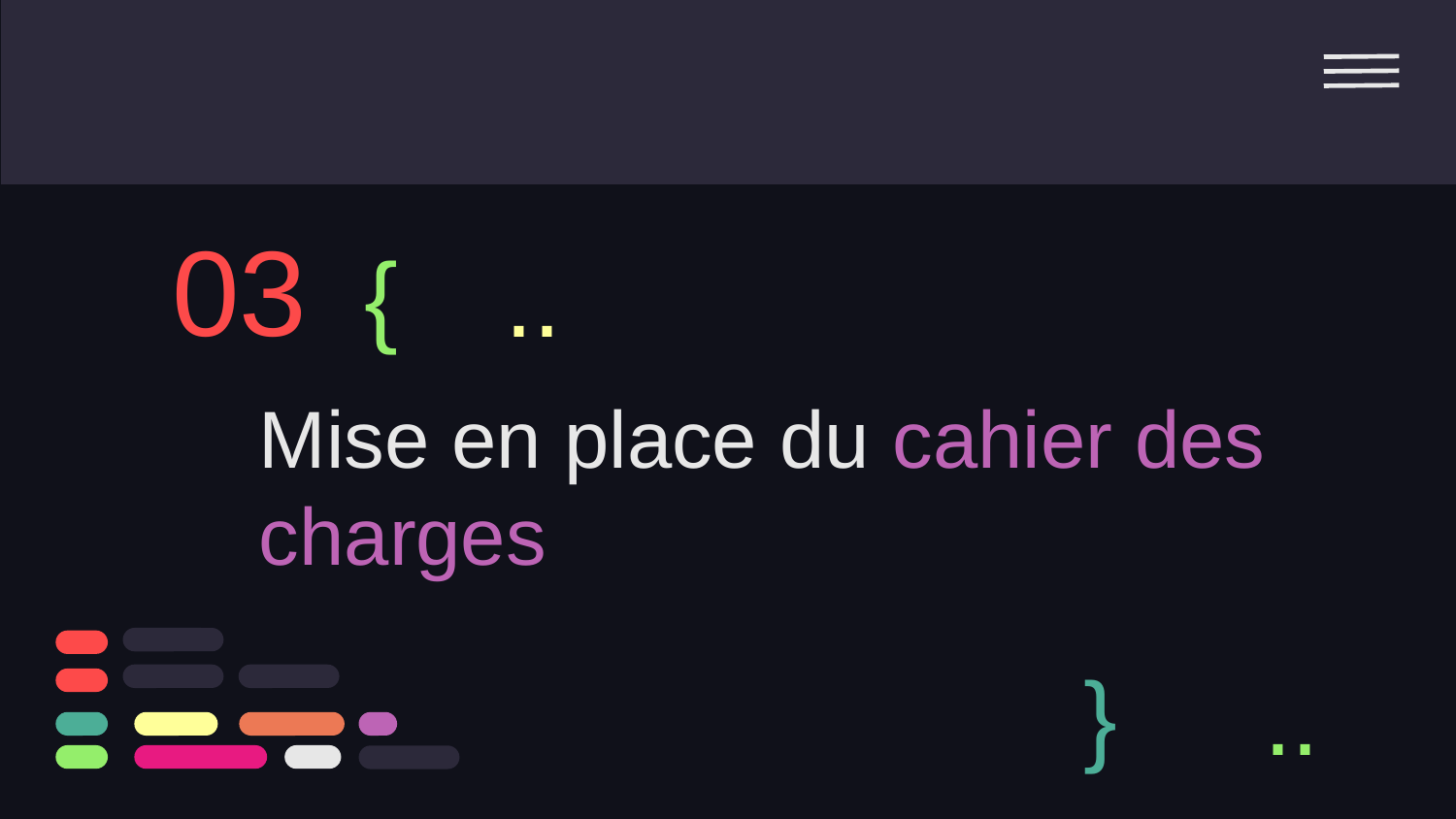

03
{
..
# Mise en place du cahier des charges

}
..